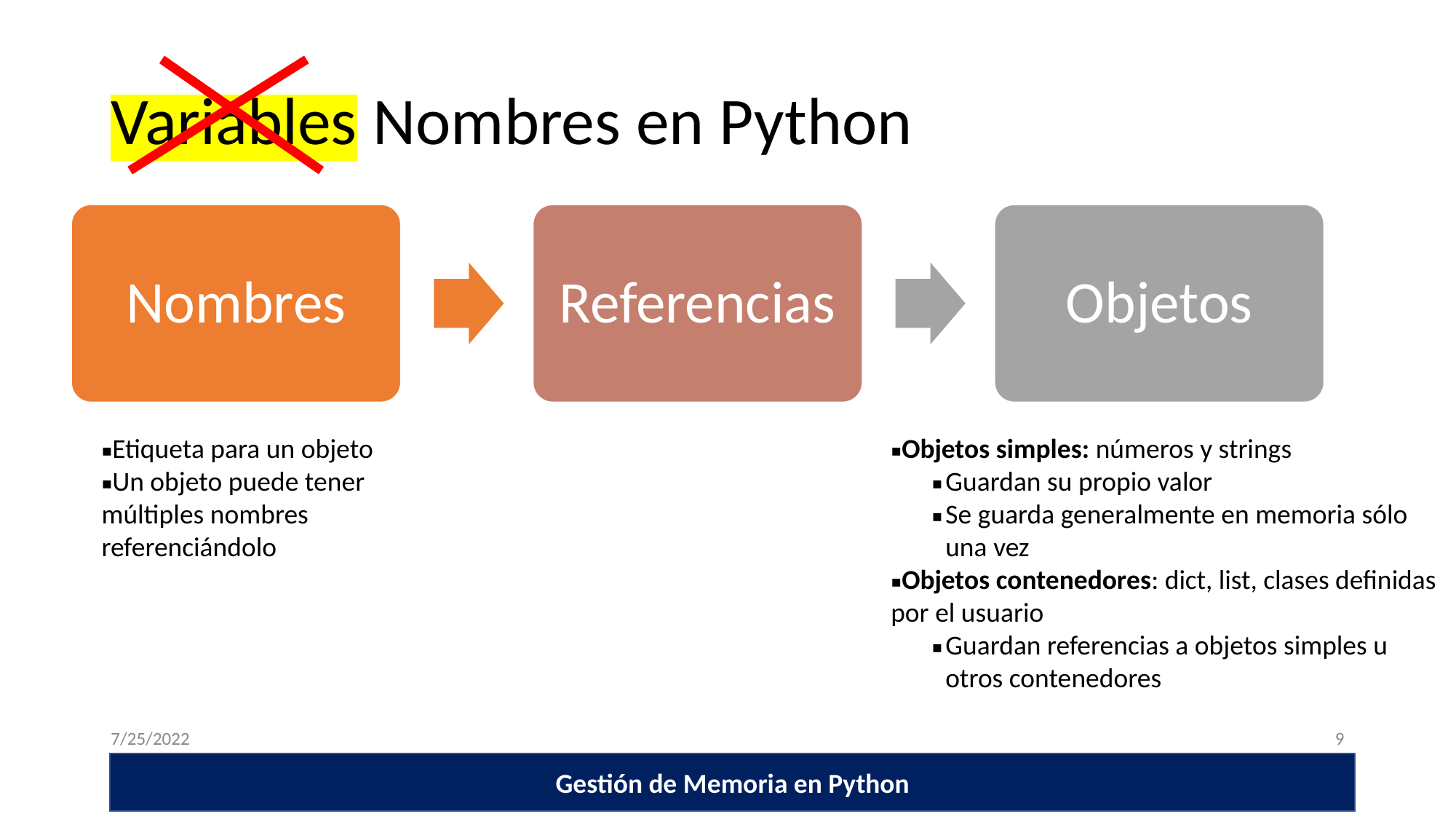

# Variables Nombres en Python

Nombres
Referencias
Objetos

Etiqueta para un objeto
Un objeto puede tener múltiples nombres referenciándolo
Objetos simples: números y strings
Guardan su propio valor
Se guarda generalmente en memoria sólo una vez
Objetos contenedores: dict, list, clases definidas por el usuario
Guardan referencias a objetos simples u otros contenedores
7/25/2022
9
Usos TDA
Encapsulamiento y especificación TDA
TDA
Gestión de Memoria en Python
Presentación del curso